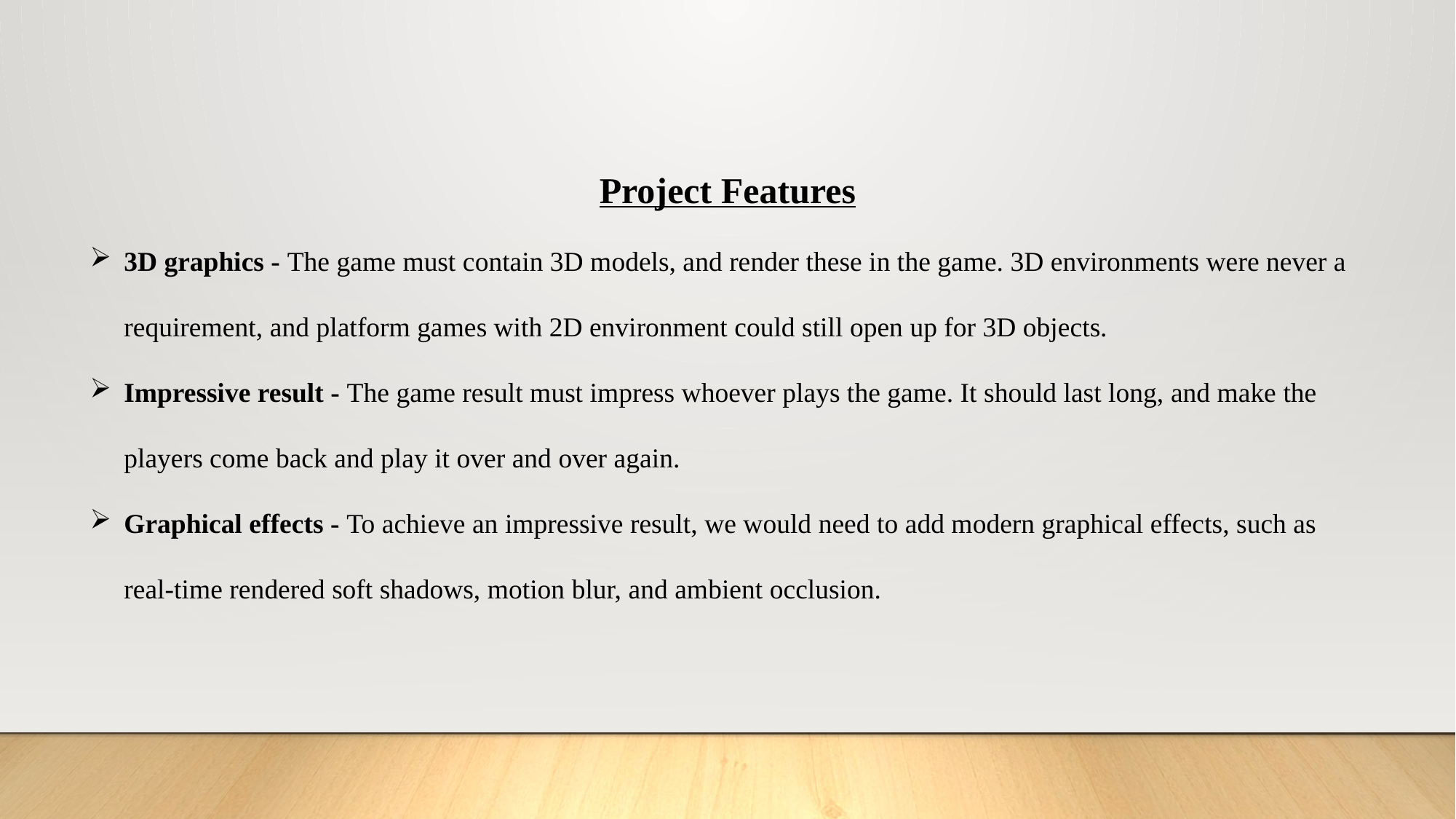

Project Features
3D graphics - The game must contain 3D models, and render these in the game. 3D environments were never a requirement, and platform games with 2D environment could still open up for 3D objects.
Impressive result - The game result must impress whoever plays the game. It should last long, and make the players come back and play it over and over again.
Graphical effects - To achieve an impressive result, we would need to add modern graphical effects, such as real-time rendered soft shadows, motion blur, and ambient occlusion.